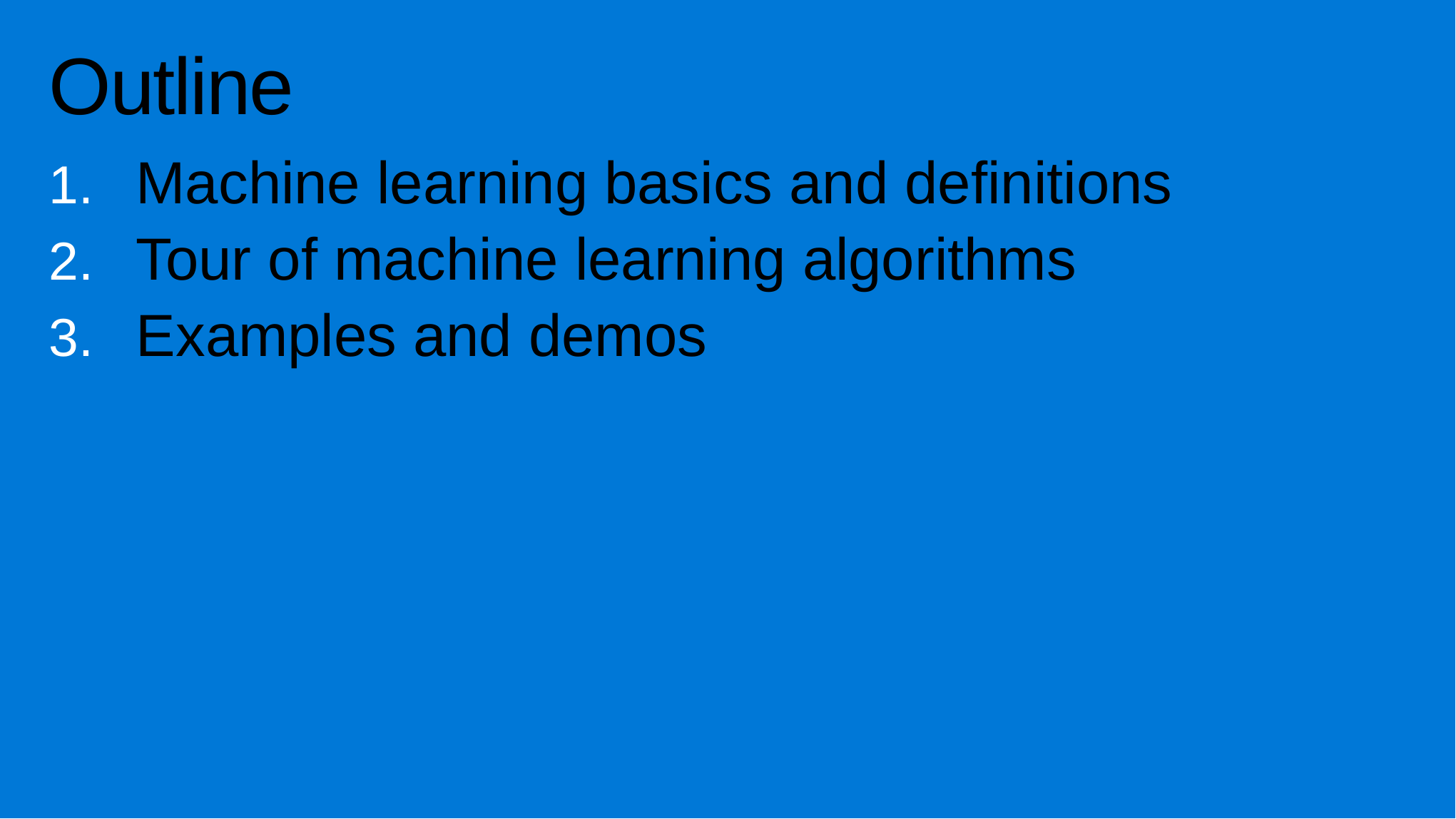

# Outline
Machine learning basics and definitions
Tour of machine learning algorithms
Examples and demos